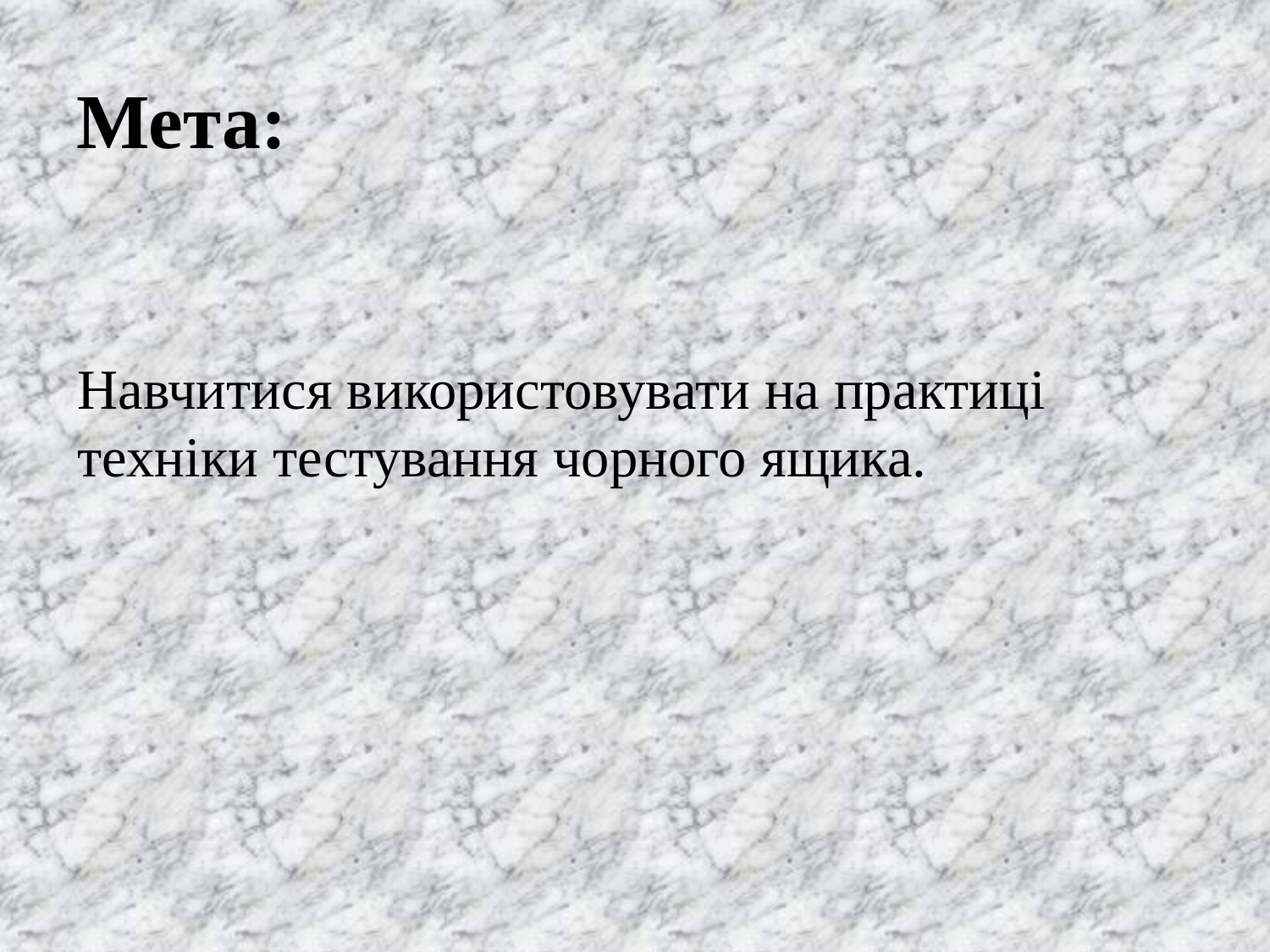

# Мета:
Навчитися використовувати на практиці техніки тестування чорного ящика.